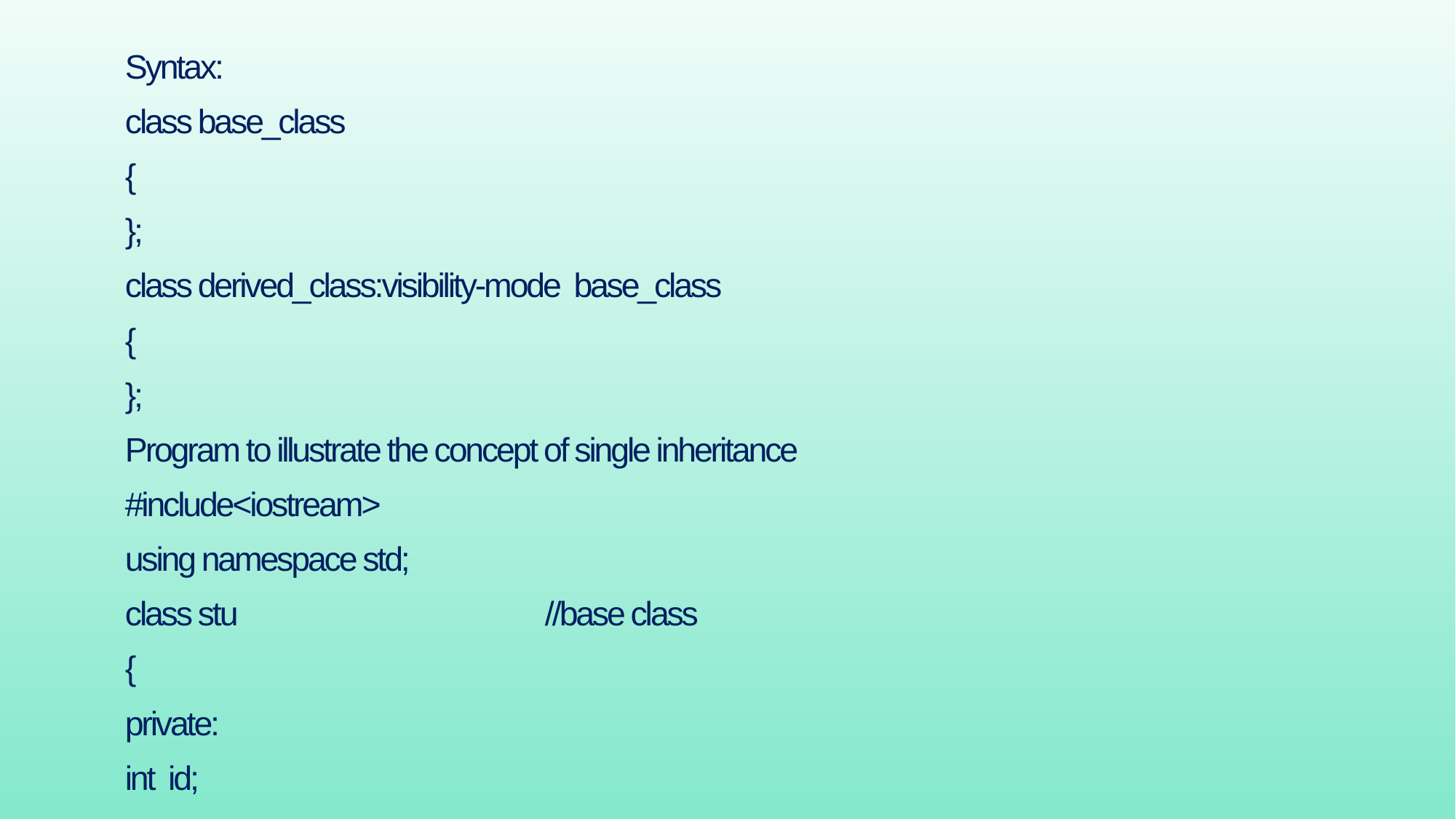

Syntax:
class base_class
{
};
class derived_class:visibility-mode  base_class
{
};
Program to illustrate the concept of single inheritance
#include<iostream>
using namespace std;
class stu                                           //base class
{
private:
int  id;